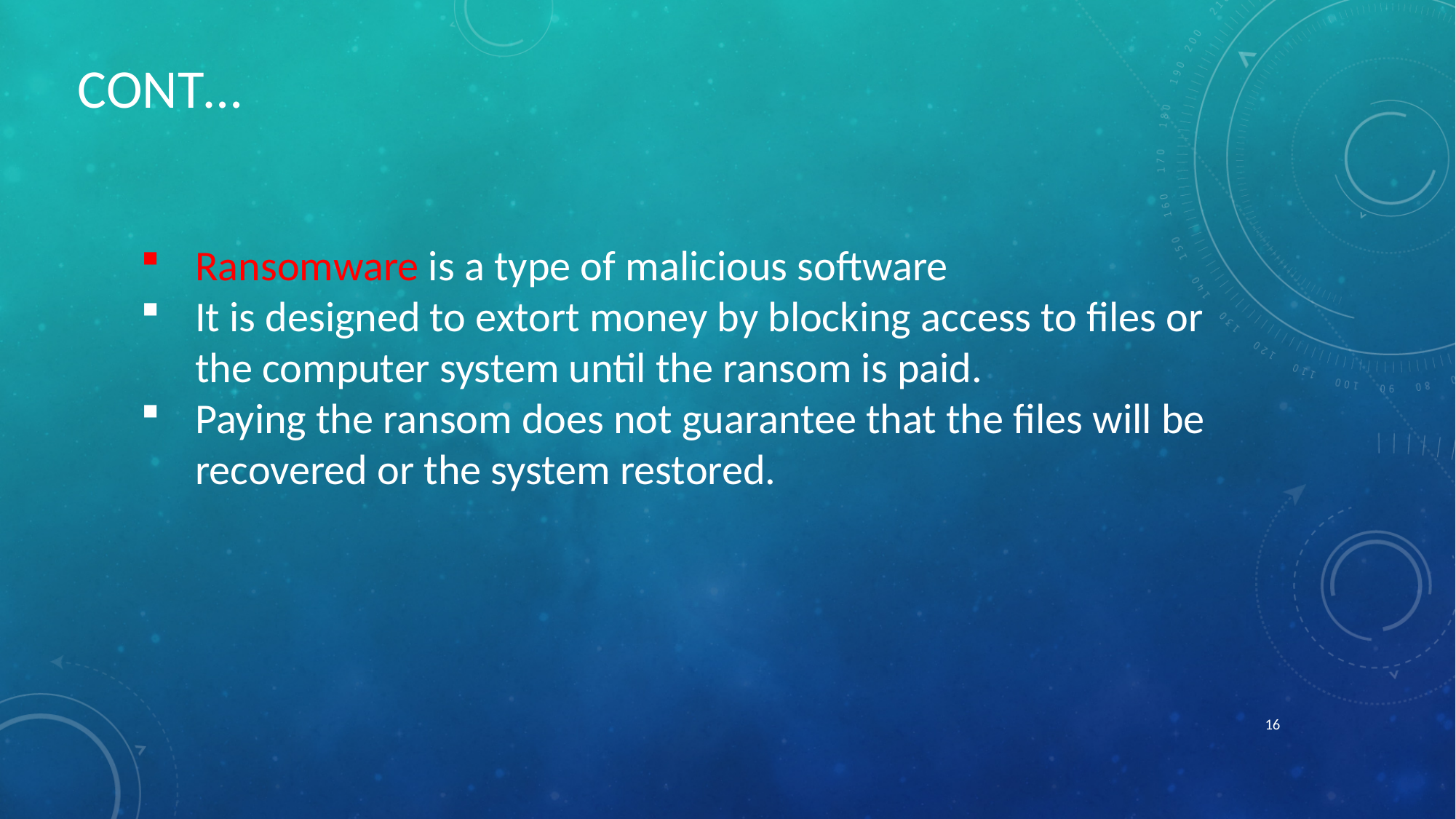

# Cont…
Ransomware is a type of malicious software
It is designed to extort money by blocking access to files or the computer system until the ransom is paid.
Paying the ransom does not guarantee that the files will be recovered or the system restored.
16